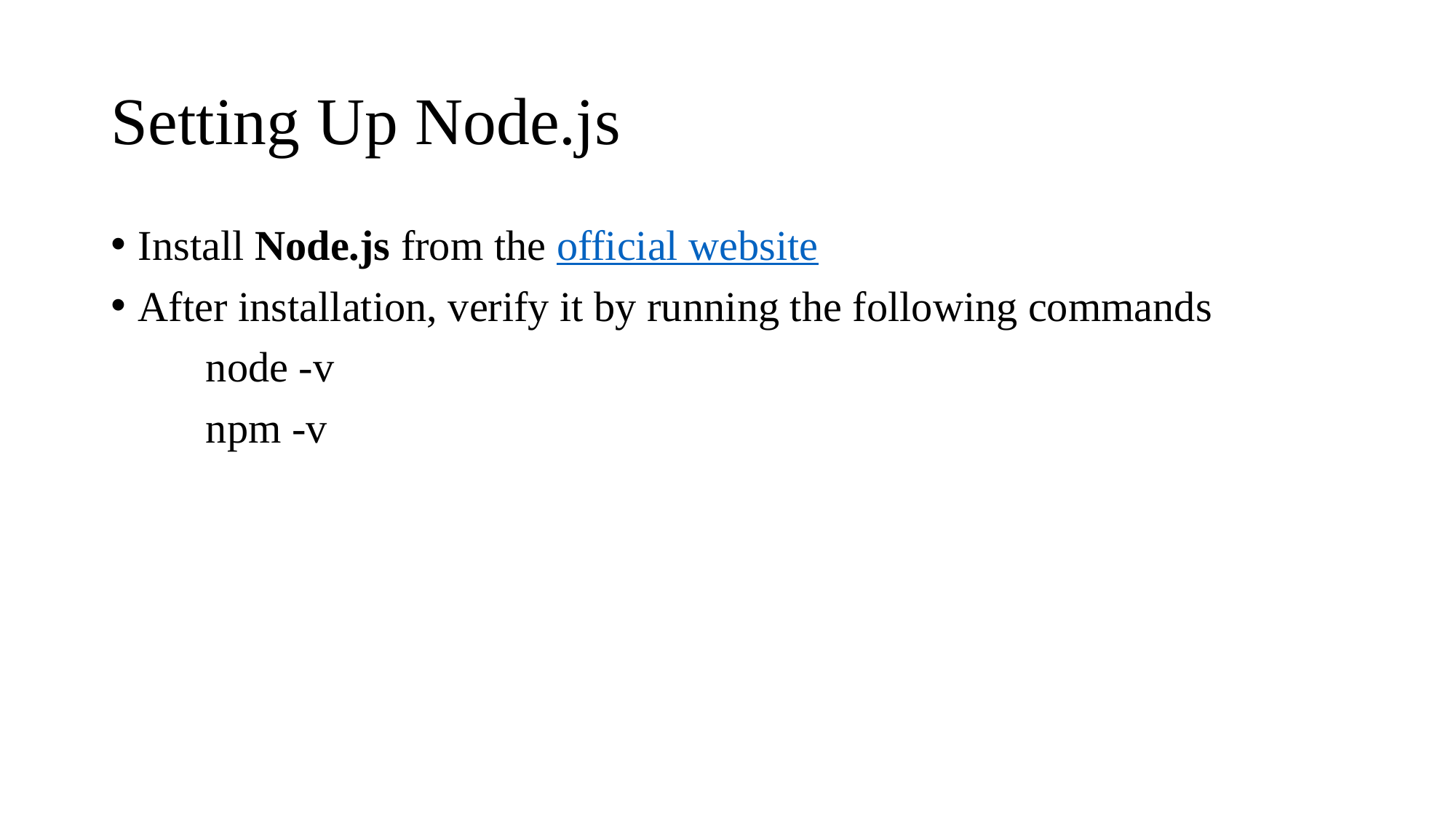

# Setting Up Node.js
Install Node.js from the official website
After installation, verify it by running the following commands
         node -v
         npm -v